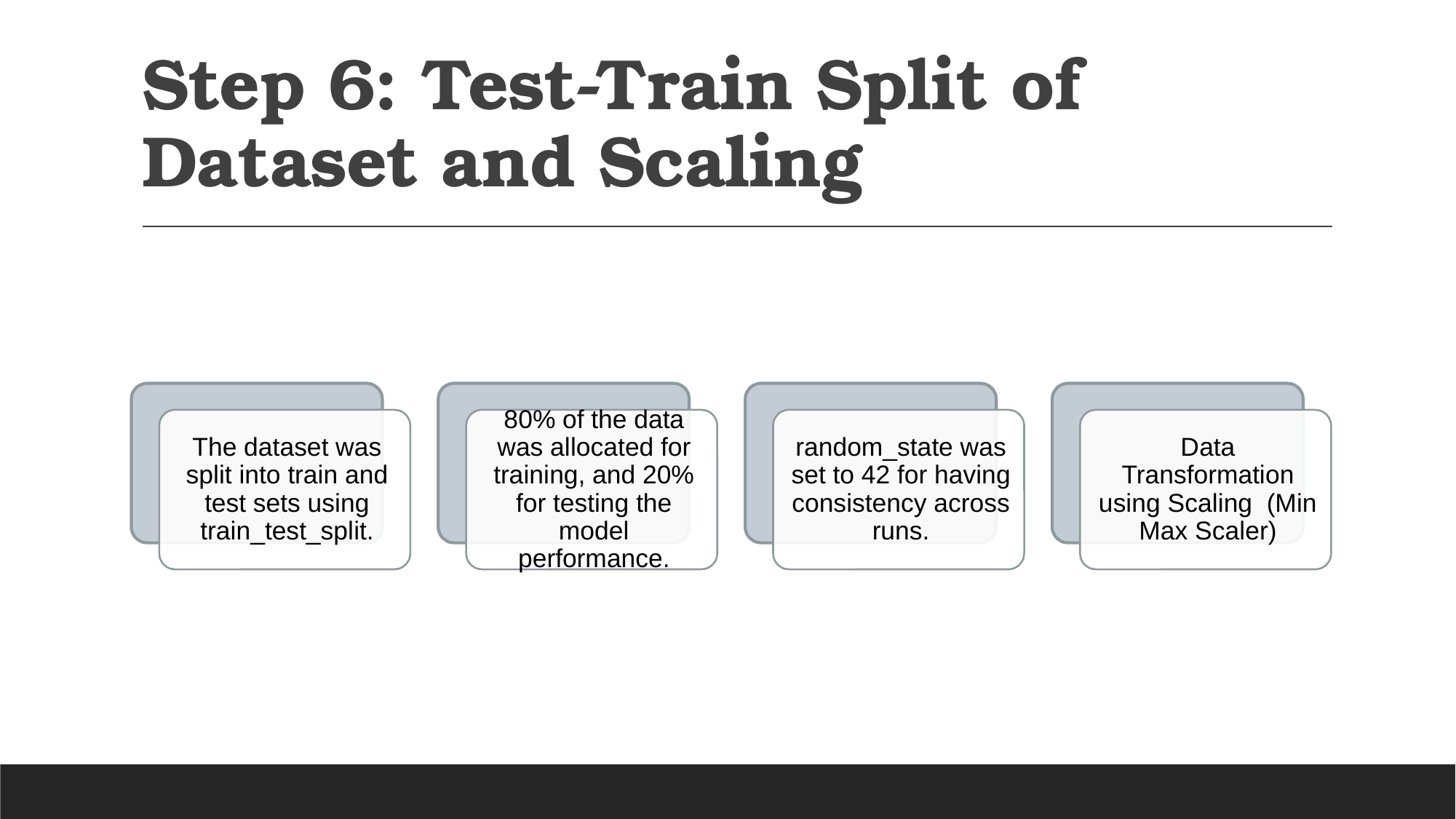

# Step 6: Test-Train Split of Dataset and Scaling
The dataset was split into train and test sets using train_test_split.
80% of the data was allocated for training, and 20% for testing the model performance.
random_state was set to 42 for having consistency across runs.
Data Transformation using Scaling  (Min Max Scaler)